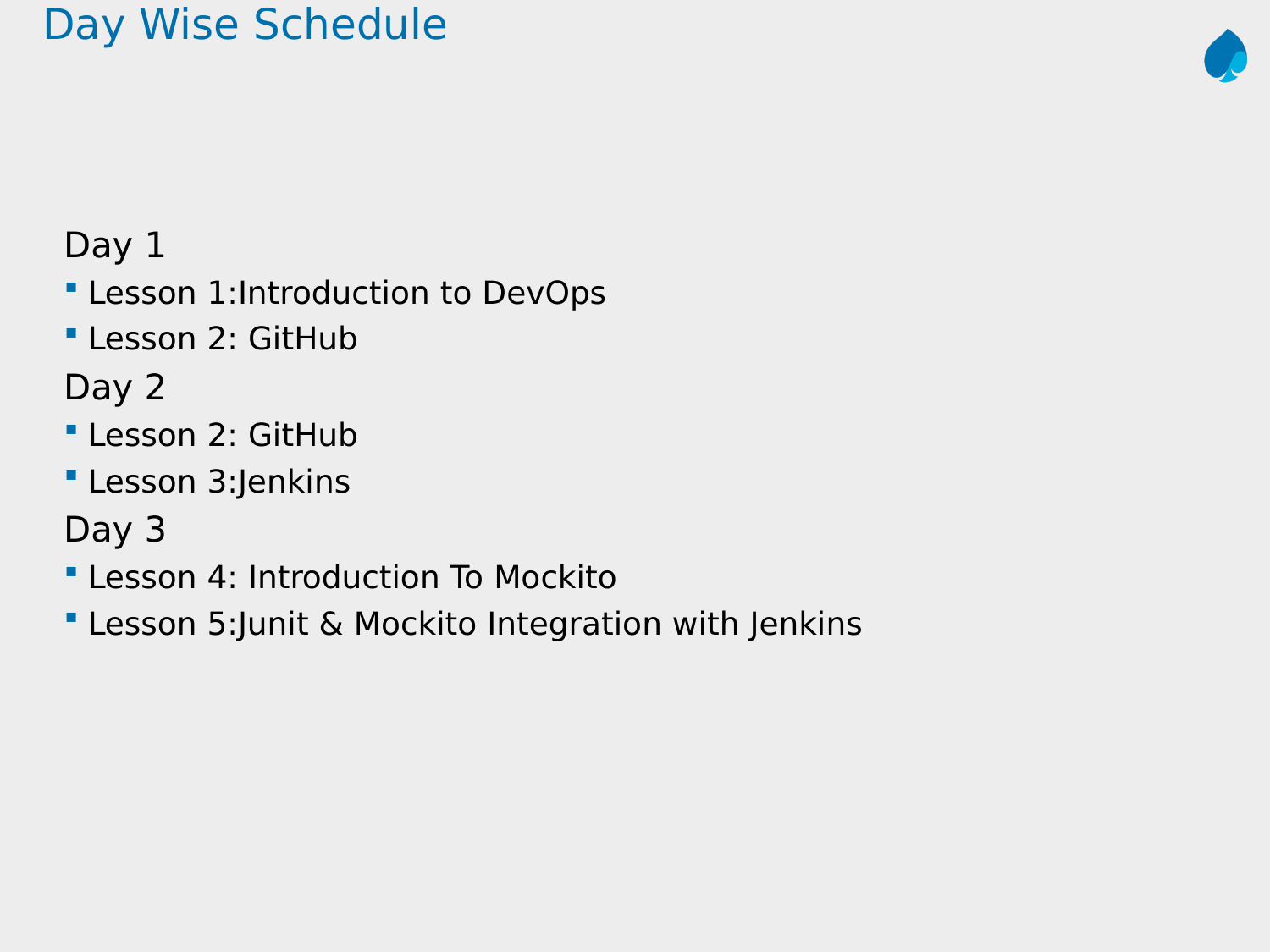

# Day Wise Schedule
Day 1
Lesson 1:Introduction to DevOps
Lesson 2: GitHub
Day 2
Lesson 2: GitHub
Lesson 3:Jenkins
Day 3
Lesson 4: Introduction To Mockito
Lesson 5:Junit & Mockito Integration with Jenkins